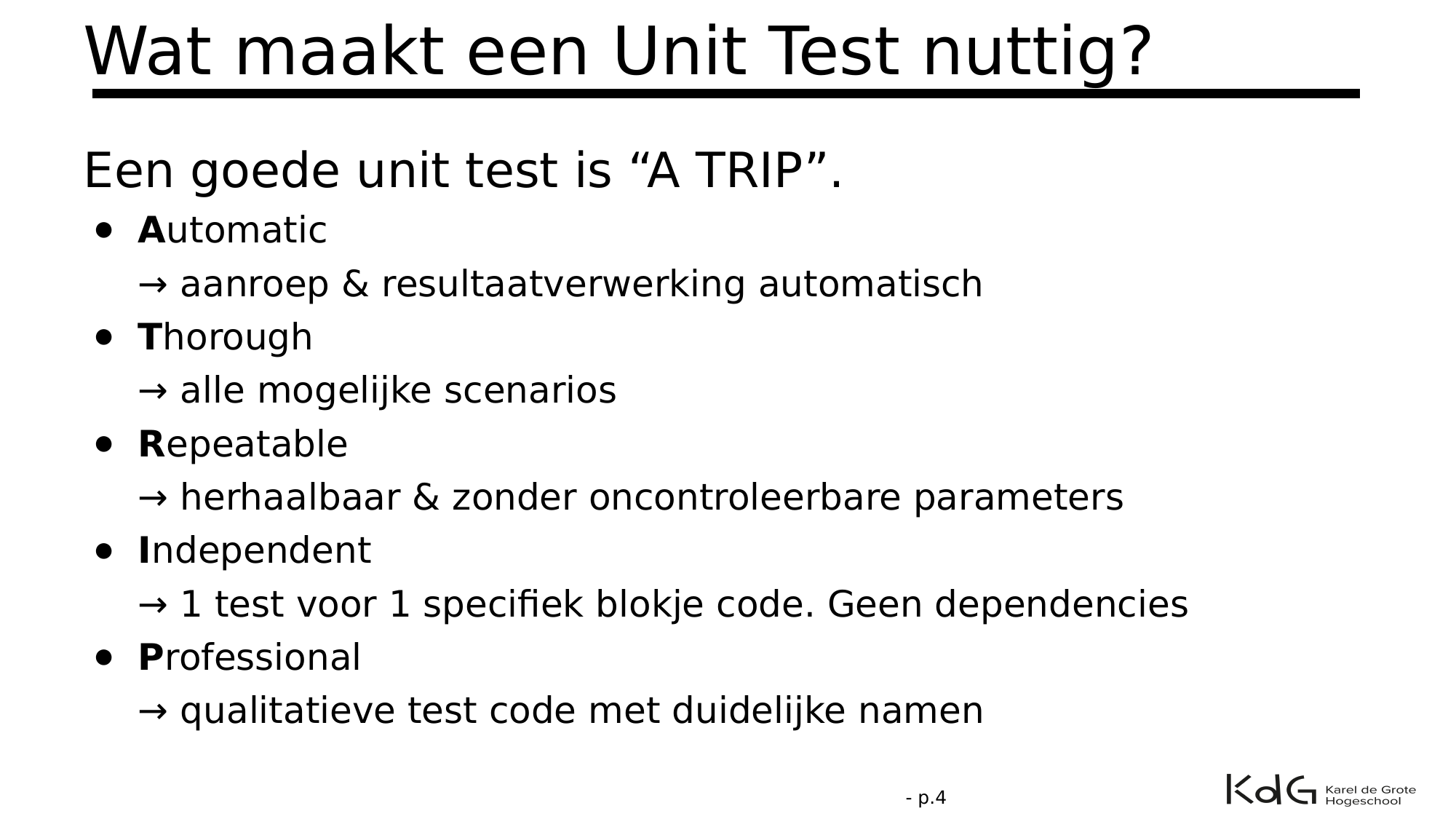

# Wat maakt een Unit Test nuttig?
Een goede unit test is “A TRIP”.
Automatic
→ aanroep & resultaatverwerking automatisch
Thorough
→ alle mogelijke scenarios
Repeatable
→ herhaalbaar & zonder oncontroleerbare parameters
Independent
→ 1 test voor 1 specifiek blokje code. Geen dependencies
Professional
→ qualitatieve test code met duidelijke namen

- p.4